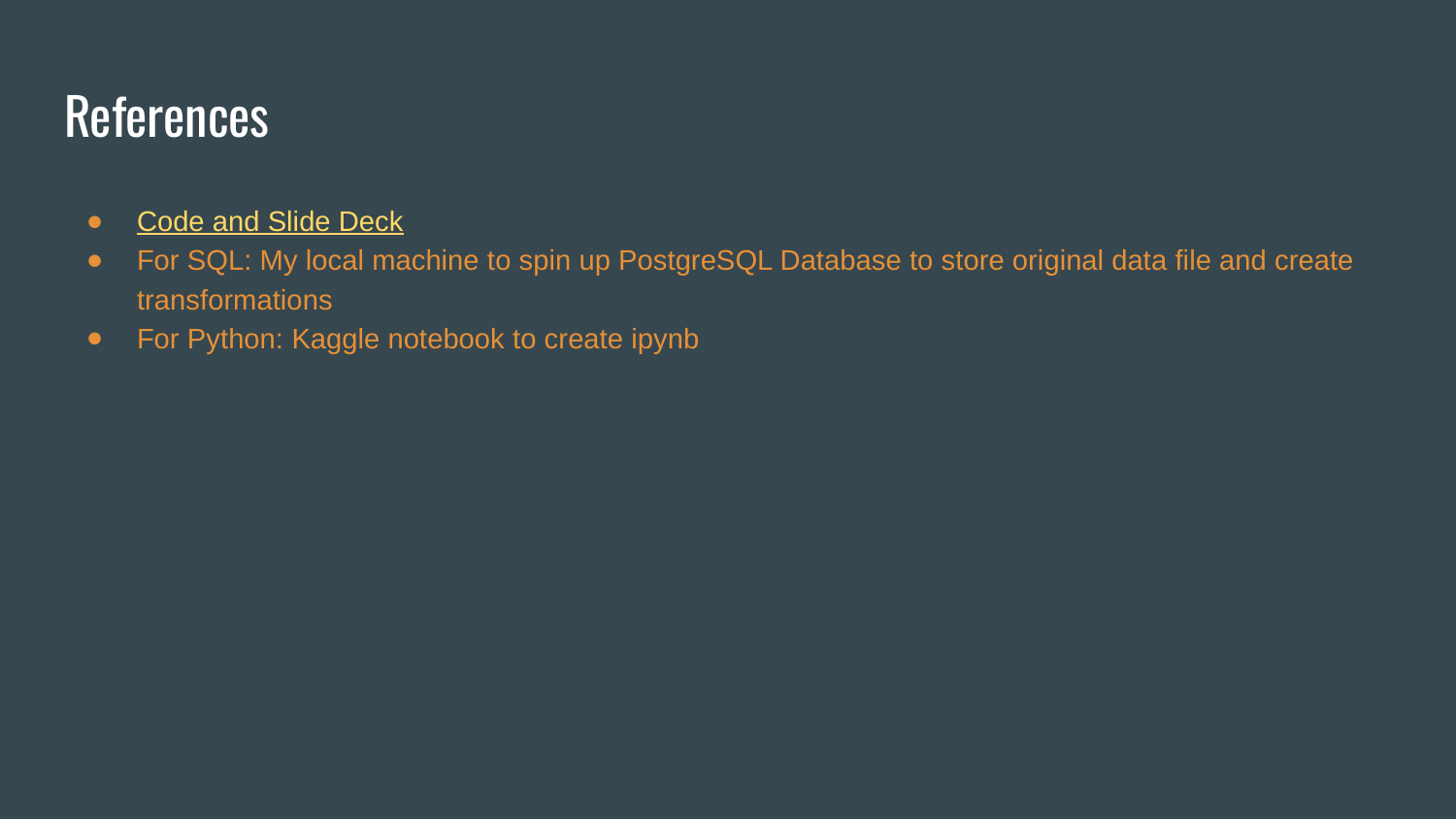

# References
Code and Slide Deck
For SQL: My local machine to spin up PostgreSQL Database to store original data file and create transformations
For Python: Kaggle notebook to create ipynb